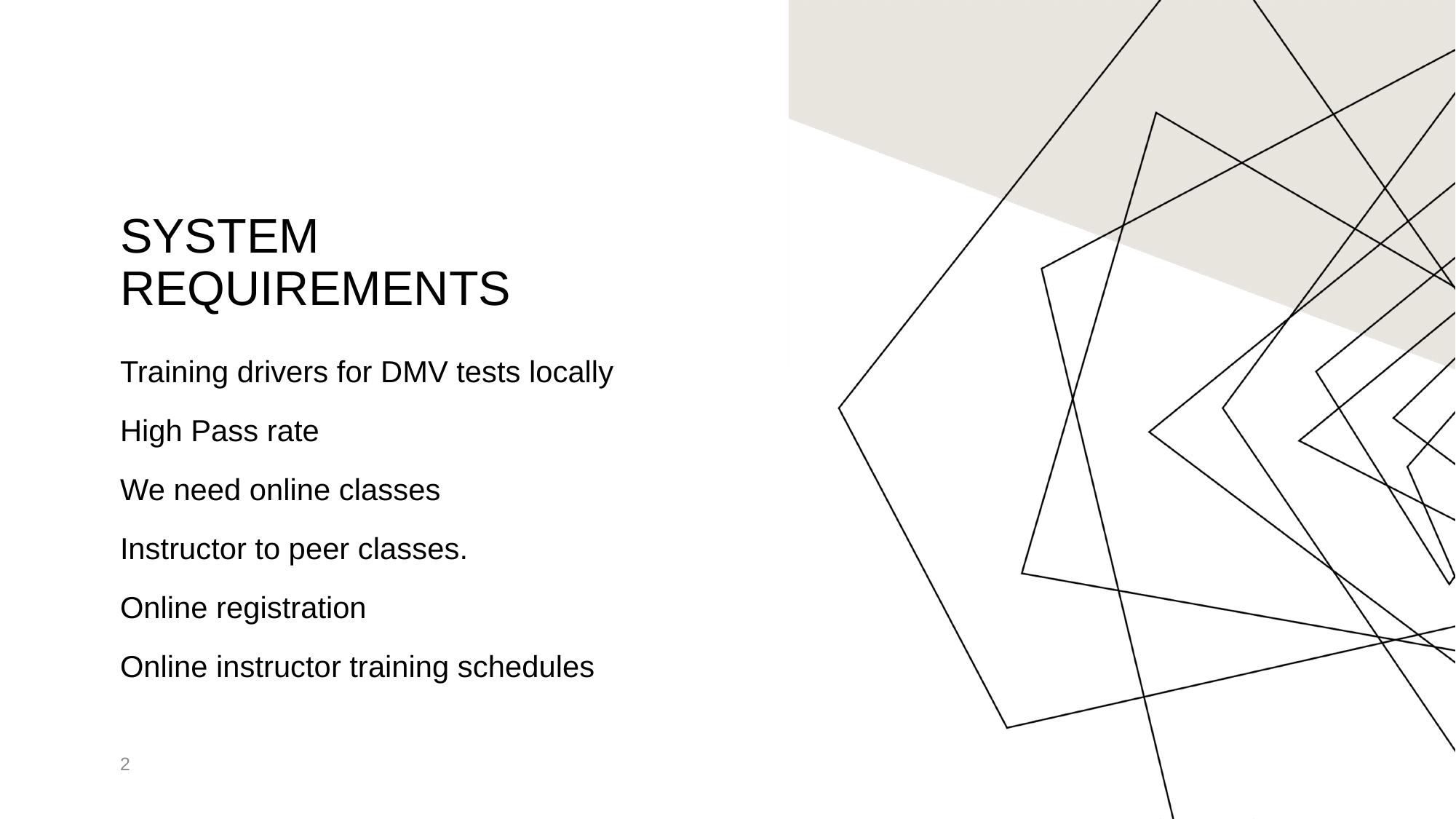

# System requirements
Training drivers for DMV tests locally
High Pass rate
We need online classes
Instructor to peer classes.
Online registration
Online instructor training schedules

2